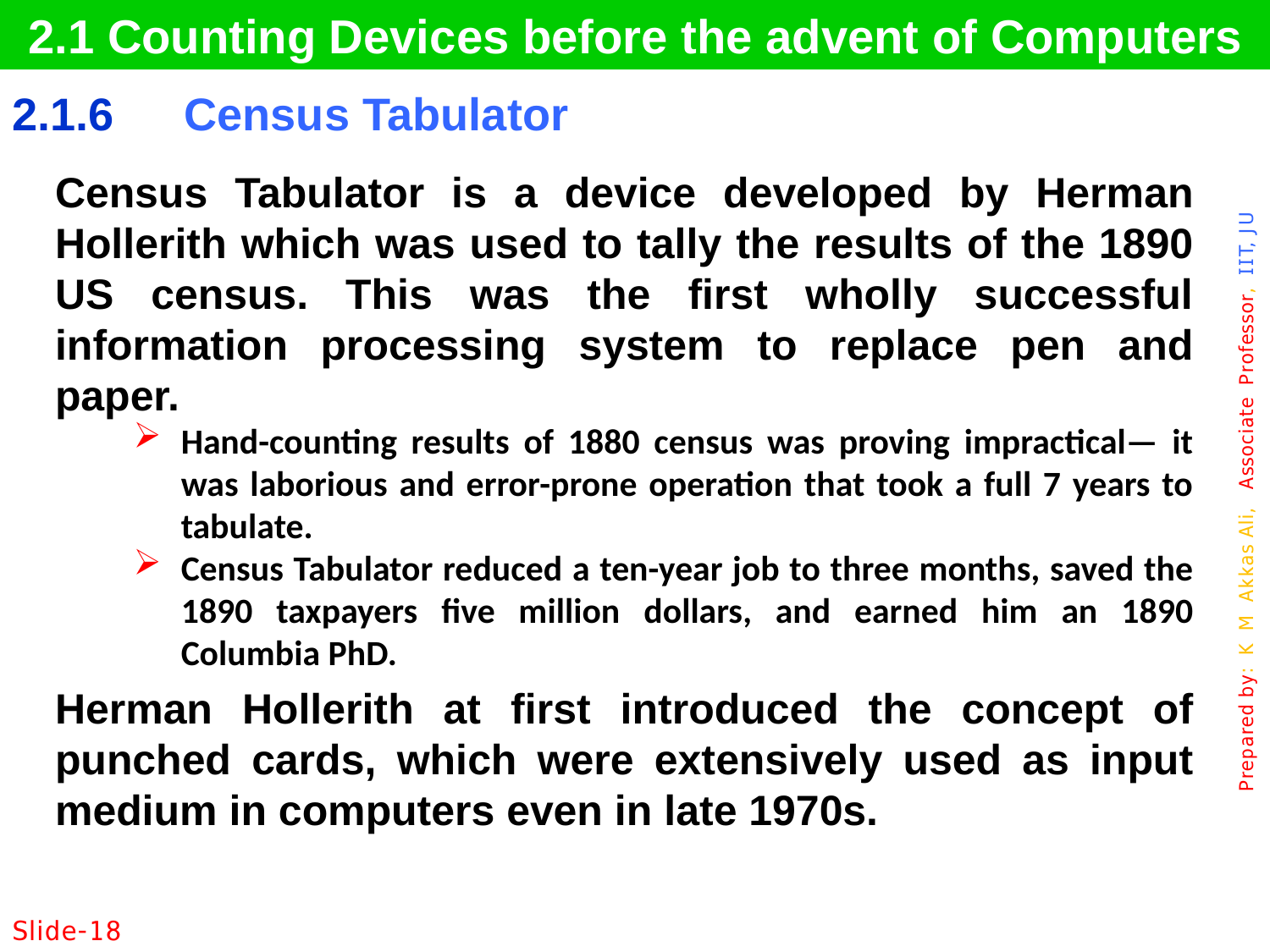

2.1 Counting Devices before the advent of Computers
| 2.1.6 | Census Tabulator |
| --- | --- |
Census Tabulator is a device developed by Herman Hollerith which was used to tally the results of the 1890 US census. This was the first wholly successful information processing system to replace pen and paper.
Hand-counting results of 1880 census was proving impractical— it was laborious and error-prone operation that took a full 7 years to tabulate.
Census Tabulator reduced a ten-year job to three months, saved the 1890 taxpayers five million dollars, and earned him an 1890 Columbia PhD.
Herman Hollerith at first introduced the concept of punched cards, which were extensively used as input medium in computers even in late 1970s.
Slide-18